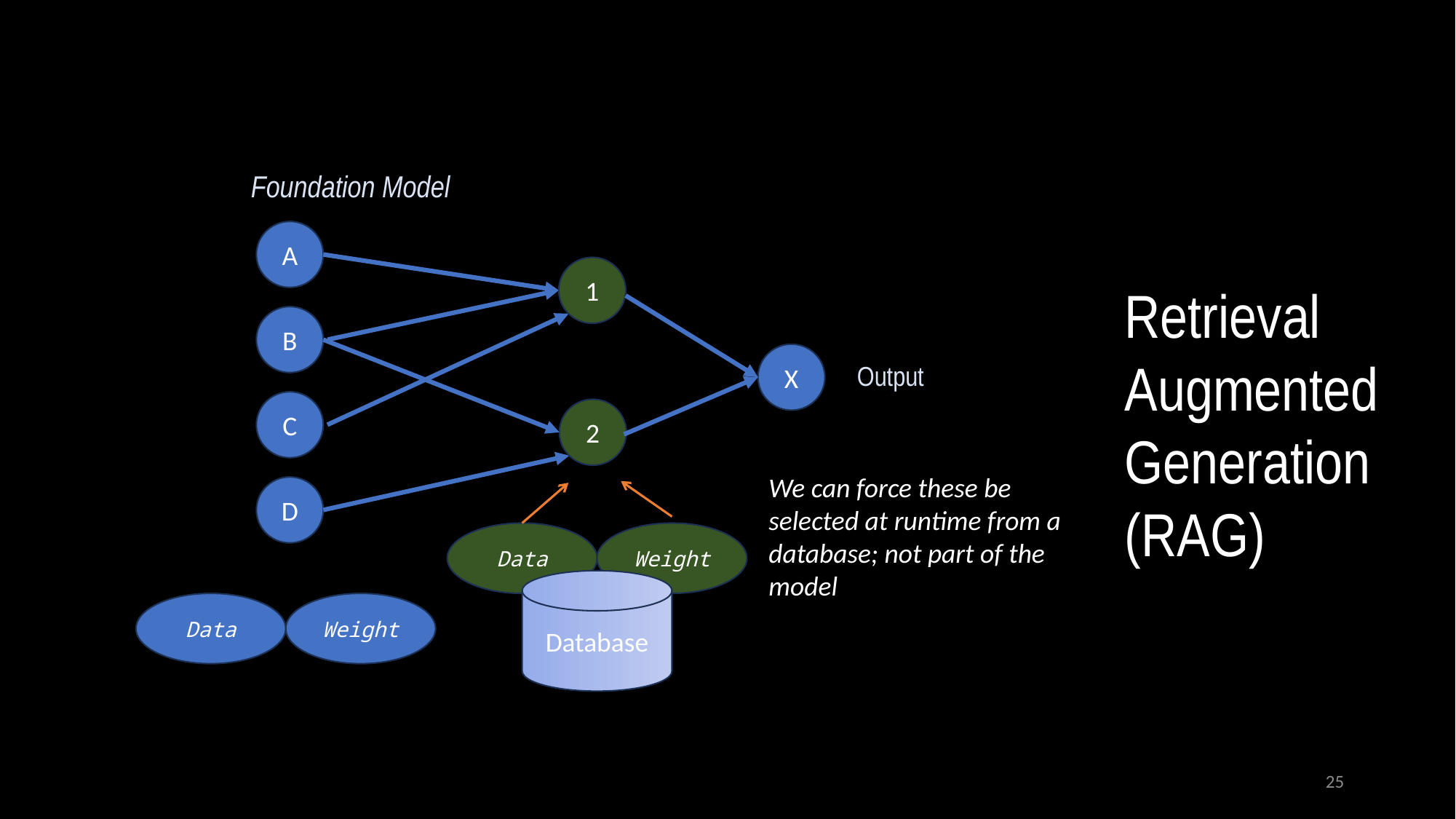

Foundation Model
A
1
Retrieval Augmented Generation (RAG)
B
X
Output
C
2
We can force these be selected at runtime from a database; not part of the model
D
Weight
Data
Database
Weight
Data
25